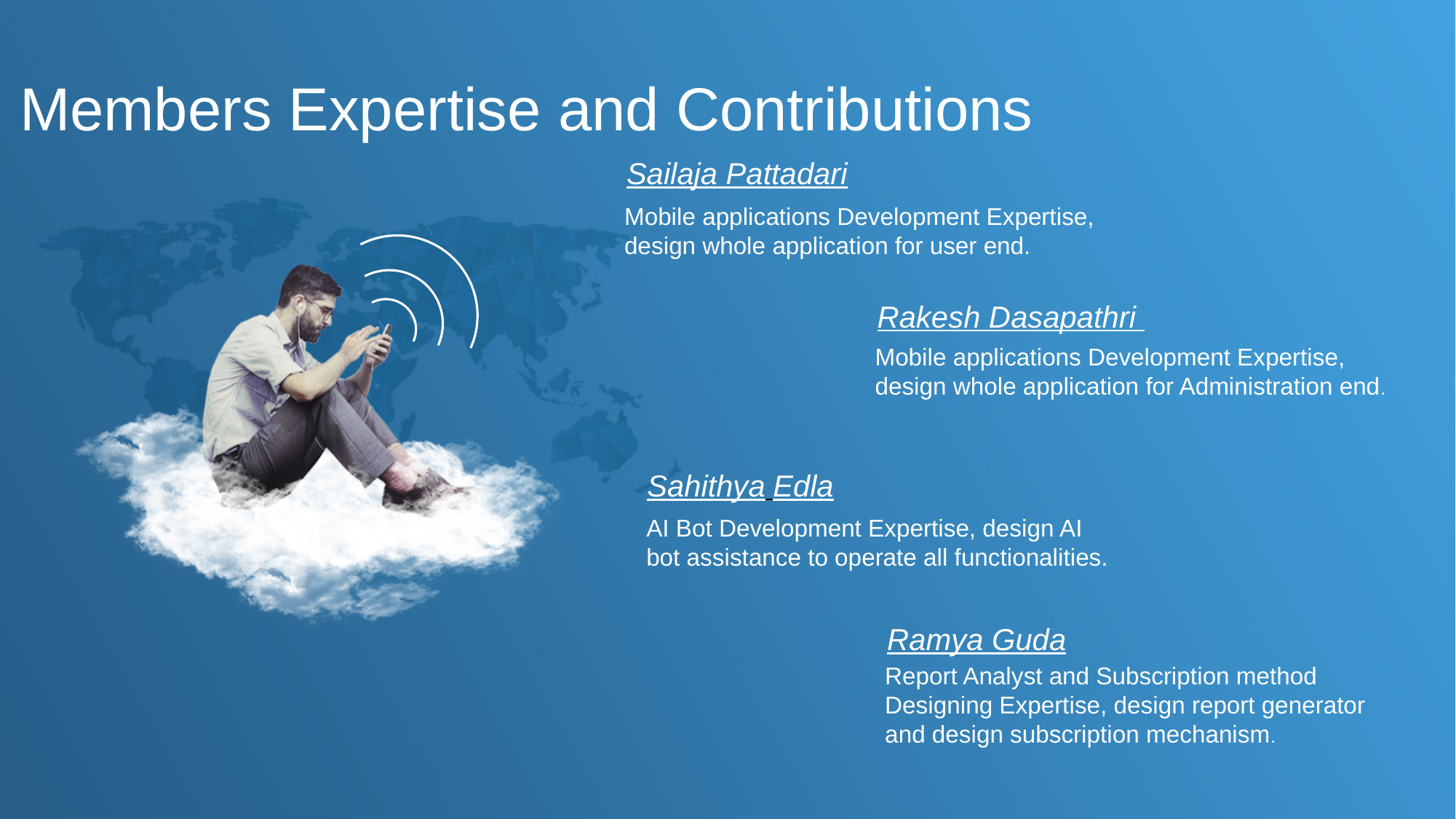

Members Expertise and Contributions
Sailaja Pattadari
Mobile applications Development Expertise, design whole application for user end.
Rakesh Dasapathri
Mobile applications Development Expertise, design whole application for Administration end.
Sahithya Edla

AI Bot Development Expertise, design AI bot assistance to operate all functionalities.

Ramya Guda
Report Analyst and Subscription method Designing Expertise, design report generator and design subscription mechanism.